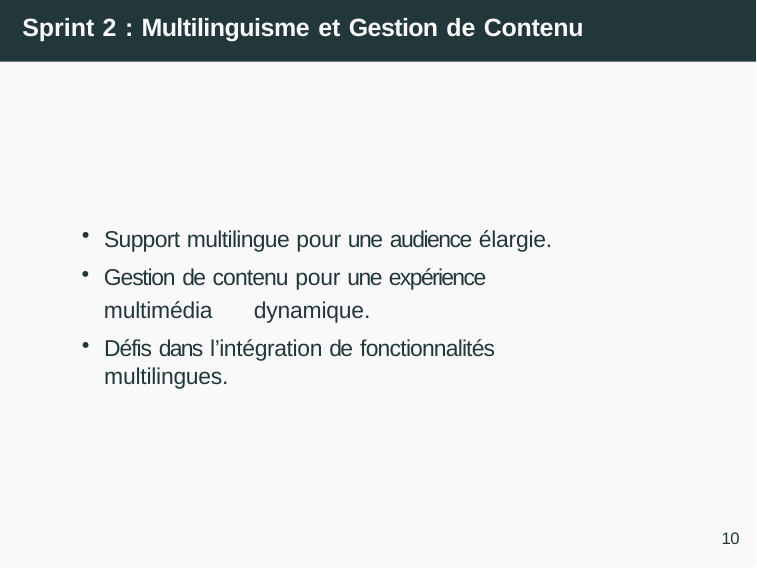

# Sprint 2 : Multilinguisme et Gestion de Contenu
Support multilingue pour une audience élargie.
Gestion de contenu pour une expérience multimédia 	dynamique.
Défis dans l’intégration de fonctionnalités multilingues.
10